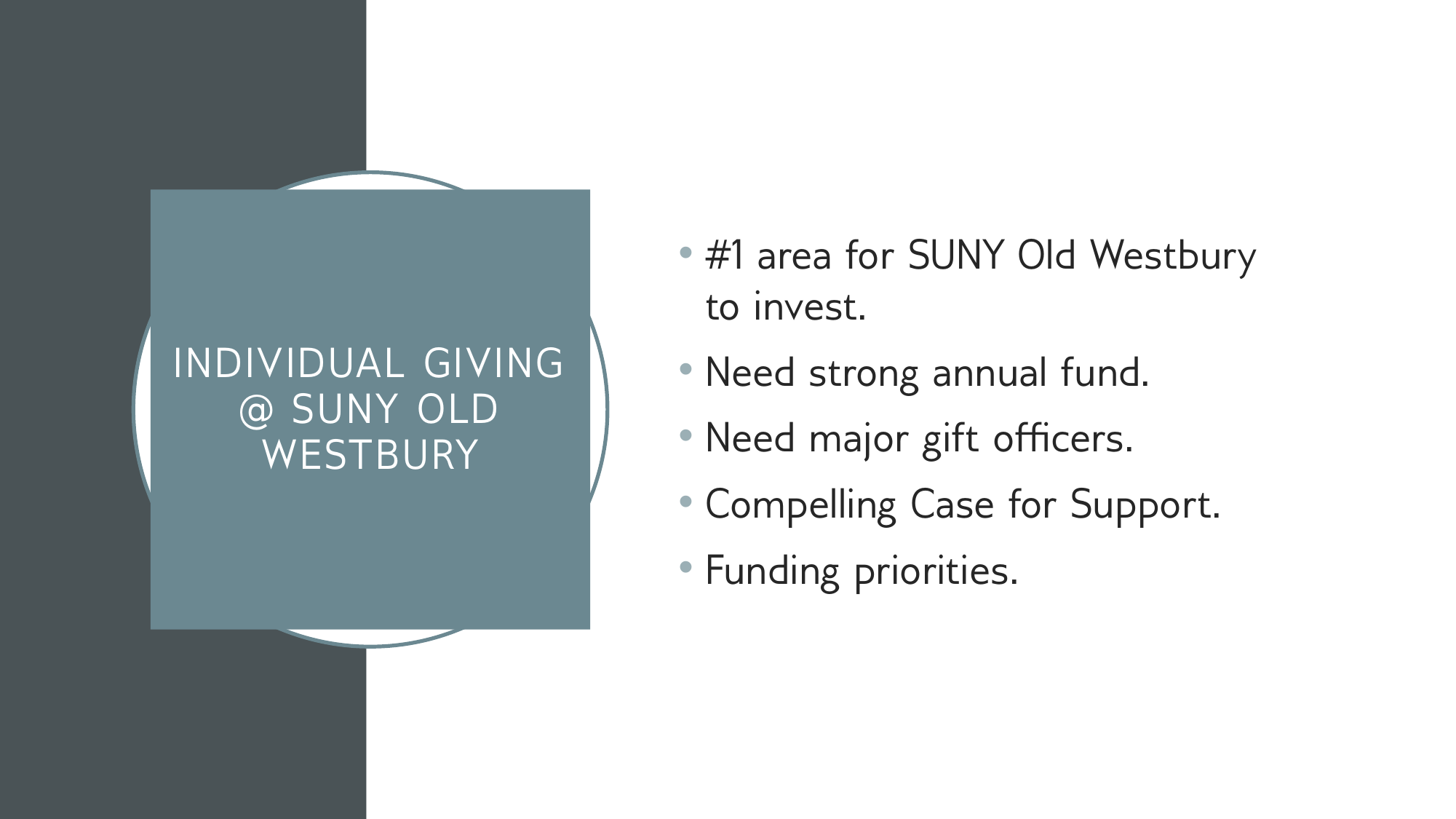

#1 area for SUNY Old Westbury to invest.
Need strong annual fund.
Need major gift officers.
Compelling Case for Support.
Funding priorities.

# Individual giving @ suny old westbury